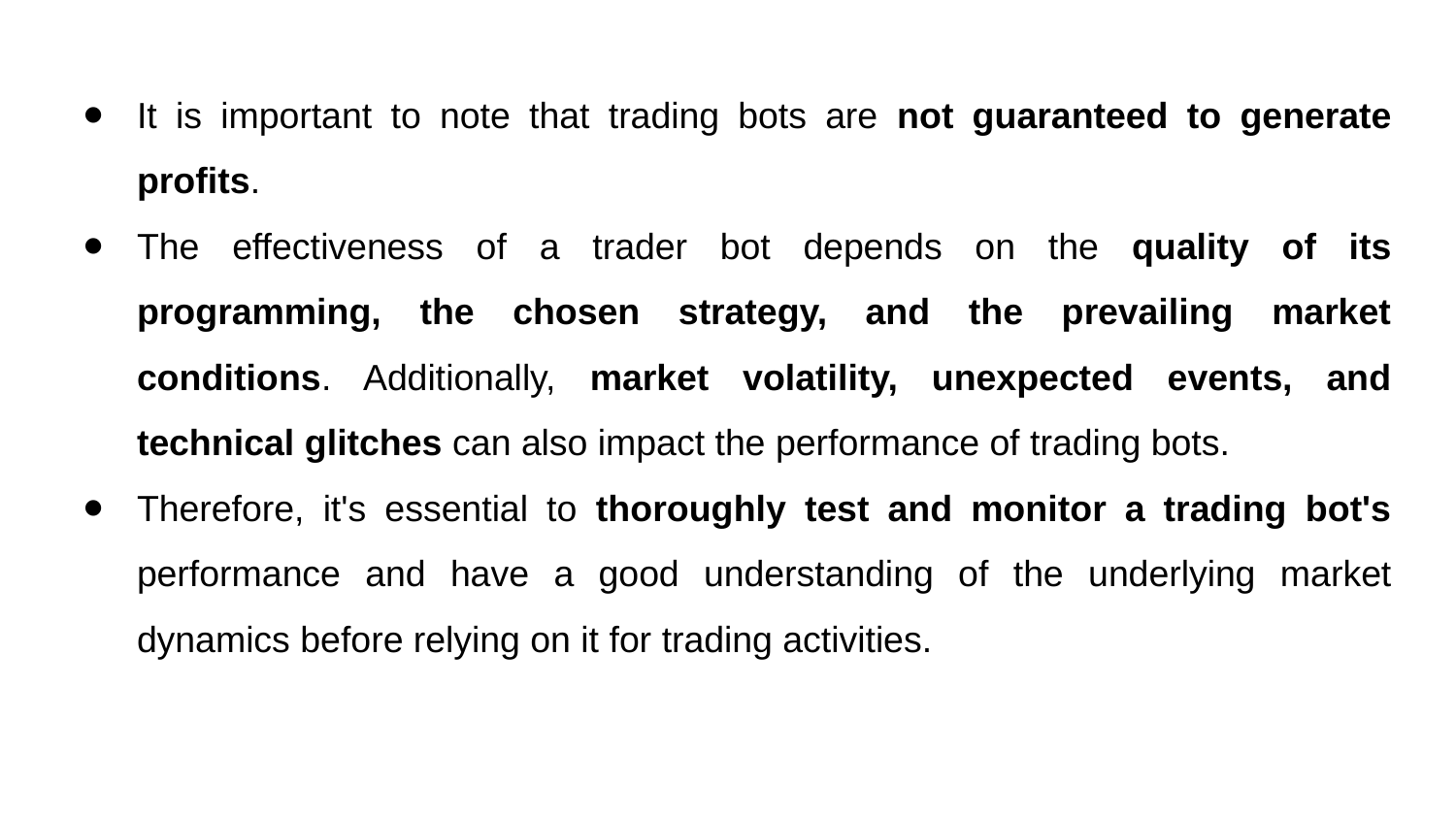

It is important to note that trading bots are not guaranteed to generate profits.
The effectiveness of a trader bot depends on the quality of its programming, the chosen strategy, and the prevailing market conditions. Additionally, market volatility, unexpected events, and technical glitches can also impact the performance of trading bots.
Therefore, it's essential to thoroughly test and monitor a trading bot's performance and have a good understanding of the underlying market dynamics before relying on it for trading activities.